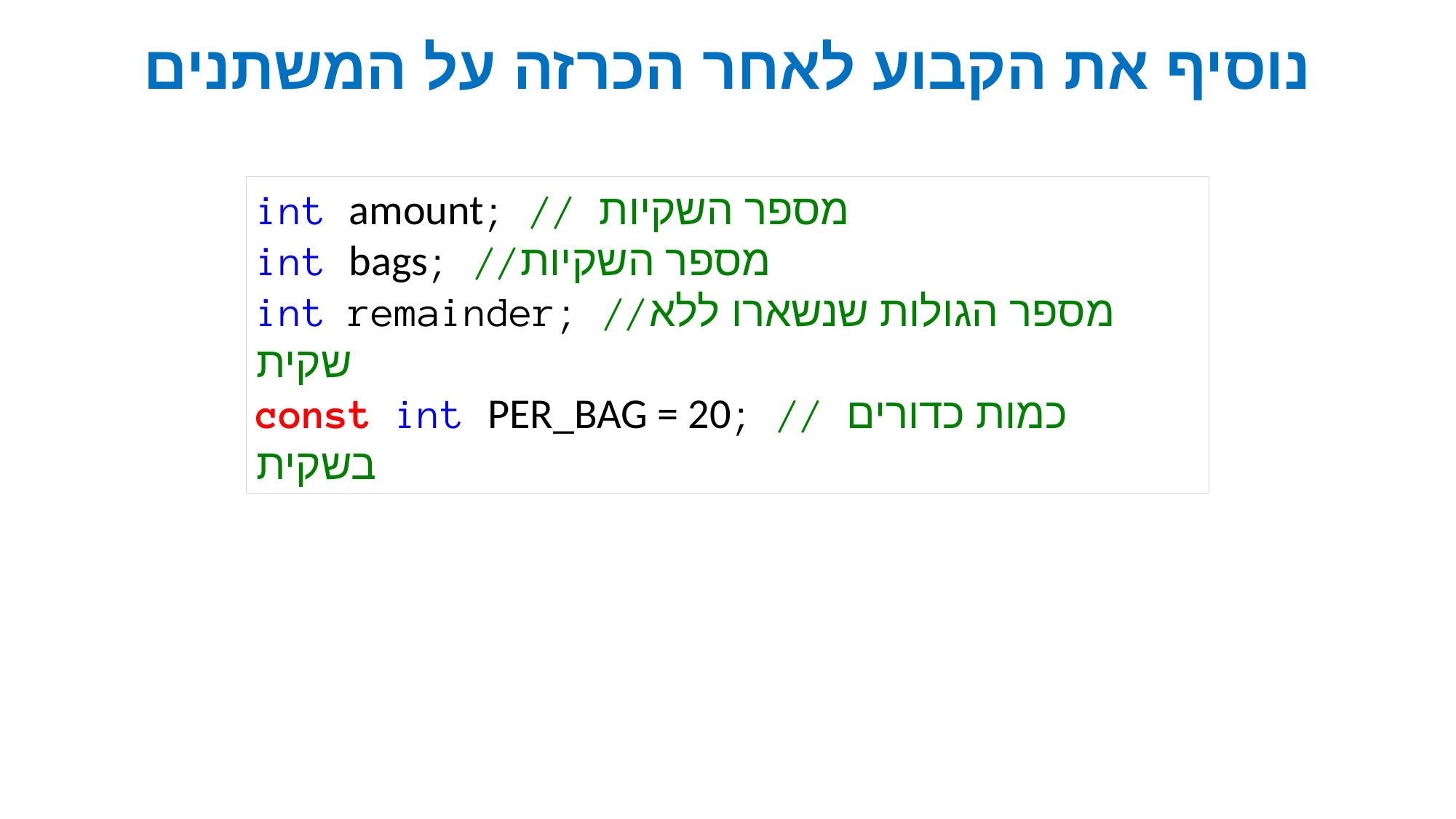

# נוסיף את הקבוע לאחר הכרזה על המשתנים
int amount; // מספר השקיות
int bags; //מספר השקיות
int remainder; //מספר הגולות שנשארו ללא שקית
const int PER_BAG = 20; // כמות כדורים בשקית